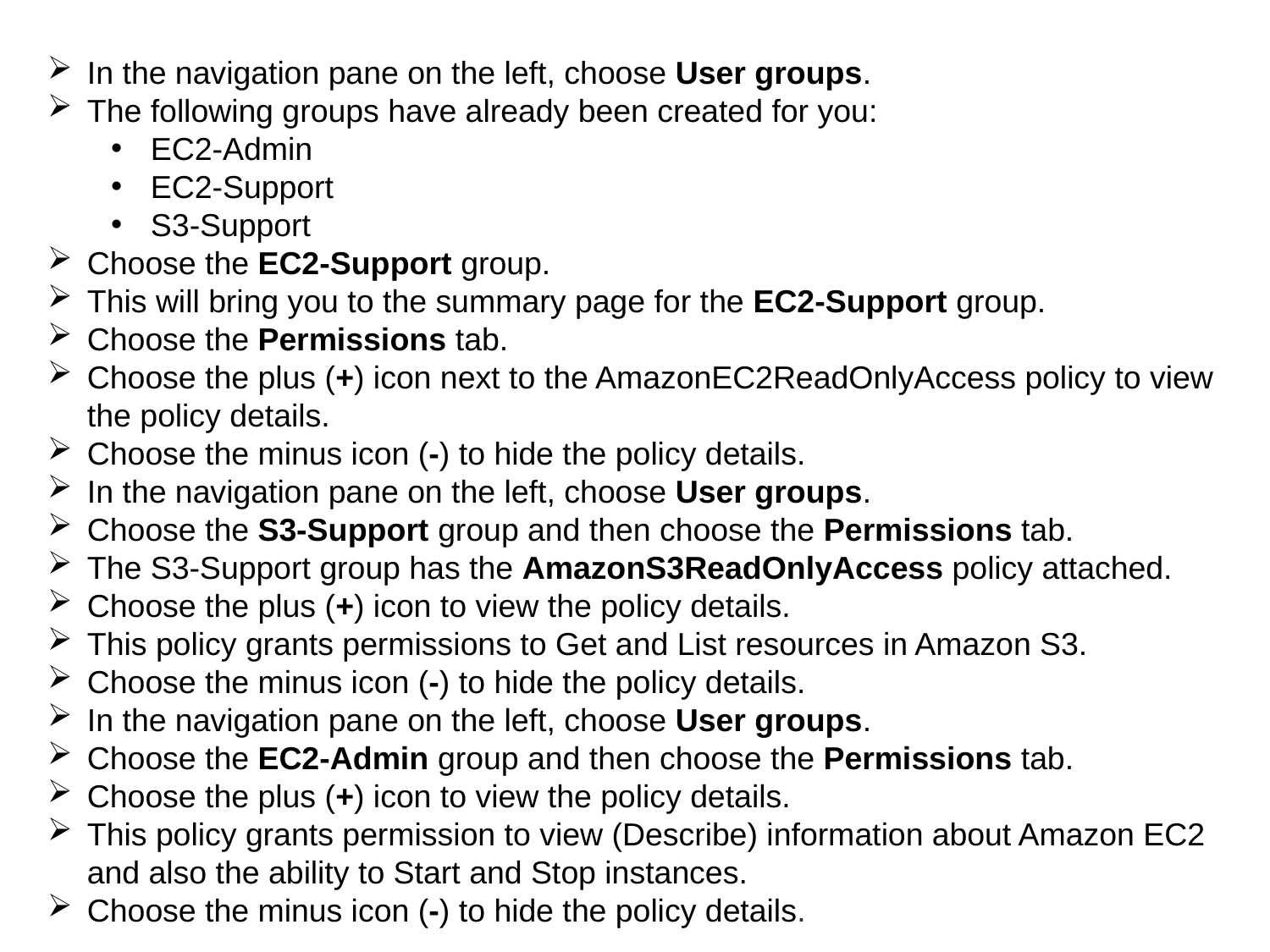

In the navigation pane on the left, choose User groups.
The following groups have already been created for you:
EC2-Admin
EC2-Support
S3-Support
Choose the EC2-Support group.
This will bring you to the summary page for the EC2-Support group.
Choose the Permissions tab.
Choose the plus (+) icon next to the AmazonEC2ReadOnlyAccess policy to view the policy details.
Choose the minus icon (-) to hide the policy details.
In the navigation pane on the left, choose User groups.
Choose the S3-Support group and then choose the Permissions tab.
The S3-Support group has the AmazonS3ReadOnlyAccess policy attached.
Choose the plus (+) icon to view the policy details.
This policy grants permissions to Get and List resources in Amazon S3.
Choose the minus icon (-) to hide the policy details.
In the navigation pane on the left, choose User groups.
Choose the EC2-Admin group and then choose the Permissions tab.
Choose the plus (+) icon to view the policy details.
This policy grants permission to view (Describe) information about Amazon EC2 and also the ability to Start and Stop instances.
Choose the minus icon (-) to hide the policy details.